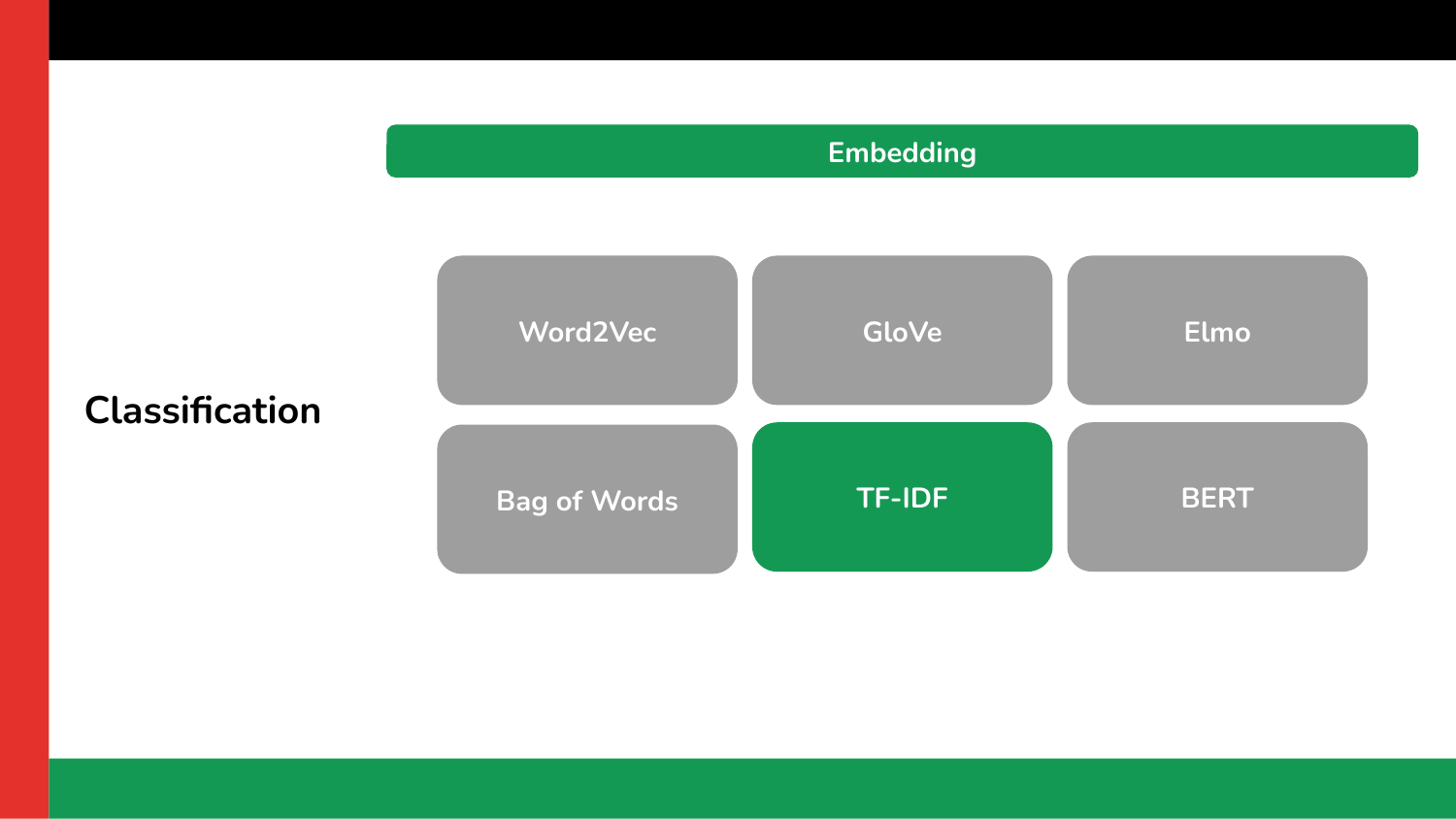

# Classification
Embedding
Word2Vec
GloVe
Elmo
TF-IDF
BERT
Bag of Words